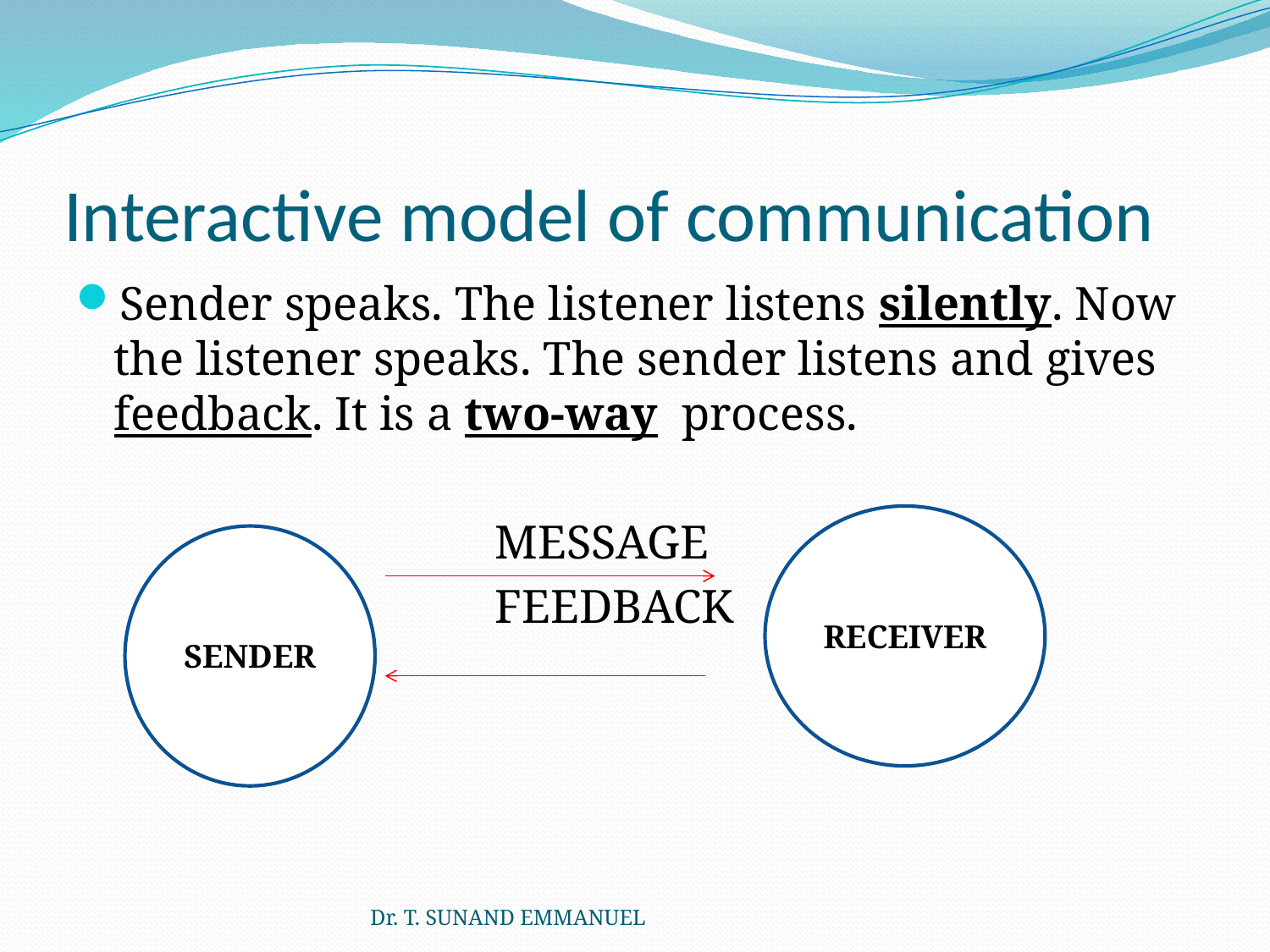

# Interactive model of communication
Sender speaks. The listener listens silently. Now the listener speaks. The sender listens and gives feedback. It is a two-way  process.

				MESSAGE
				FEEDBACK
RECEIVER
SENDER
Dr. T. SUNAND EMMANUEL